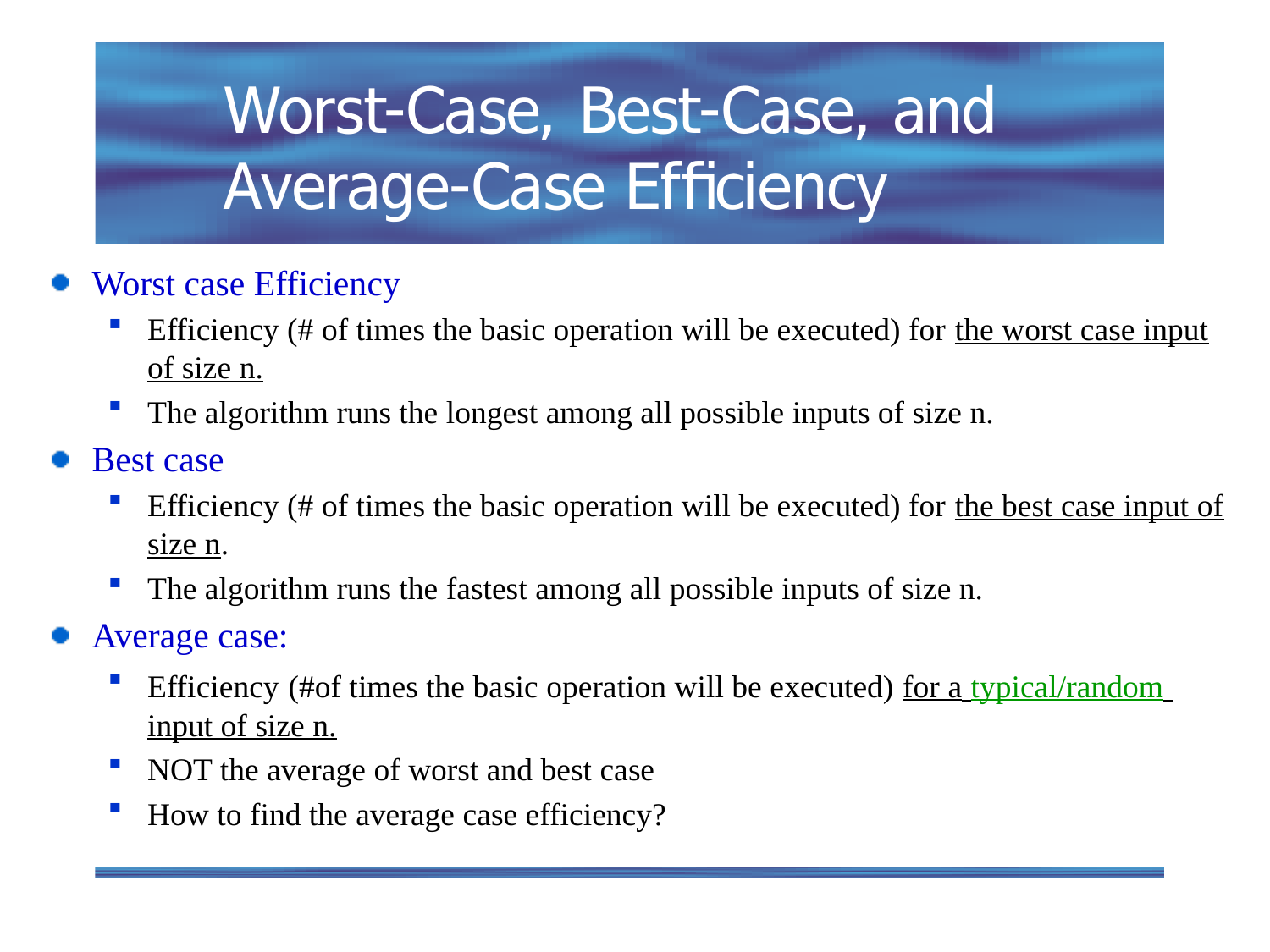

#
Worst-Case, Best-Case, and Average-Case Efficiency
Worst case Efficiency
Efficiency (# of times the basic operation will be executed) for the worst case input of size n.
The algorithm runs the longest among all possible inputs of size n.
Best case
Efficiency (# of times the basic operation will be executed) for the best case input of size n.
The algorithm runs the fastest among all possible inputs of size n.
Average case:
Efficiency (#of times the basic operation will be executed) for a typical/random  input of size n.
NOT the average of worst and best case
How to find the average case efficiency?